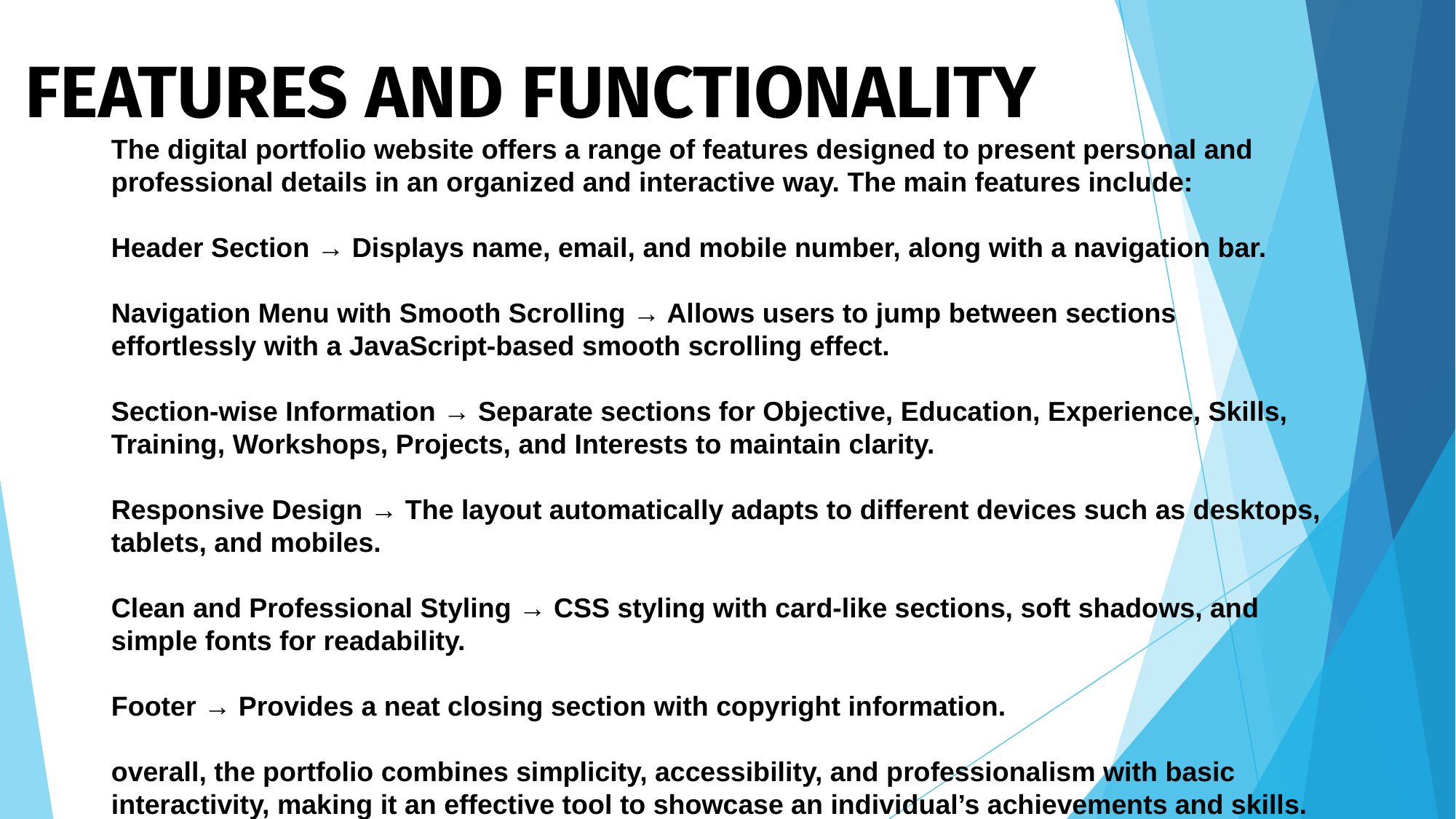

# FEATURES AND FUNCTIONALITY
The digital portfolio website offers a range of features designed to present personal and professional details in an organized and interactive way. The main features include:

Header Section → Displays name, email, and mobile number, along with a navigation bar.

Navigation Menu with Smooth Scrolling → Allows users to jump between sections effortlessly with a JavaScript-based smooth scrolling effect.

Section-wise Information → Separate sections for Objective, Education, Experience, Skills, Training, Workshops, Projects, and Interests to maintain clarity.

Responsive Design → The layout automatically adapts to different devices such as desktops, tablets, and mobiles.

Clean and Professional Styling → CSS styling with card-like sections, soft shadows, and simple fonts for readability.

Footer → Provides a neat closing section with copyright information.

overall, the portfolio combines simplicity, accessibility, and professionalism with basic interactivity, making it an effective tool to showcase an individual’s achievements and skills.